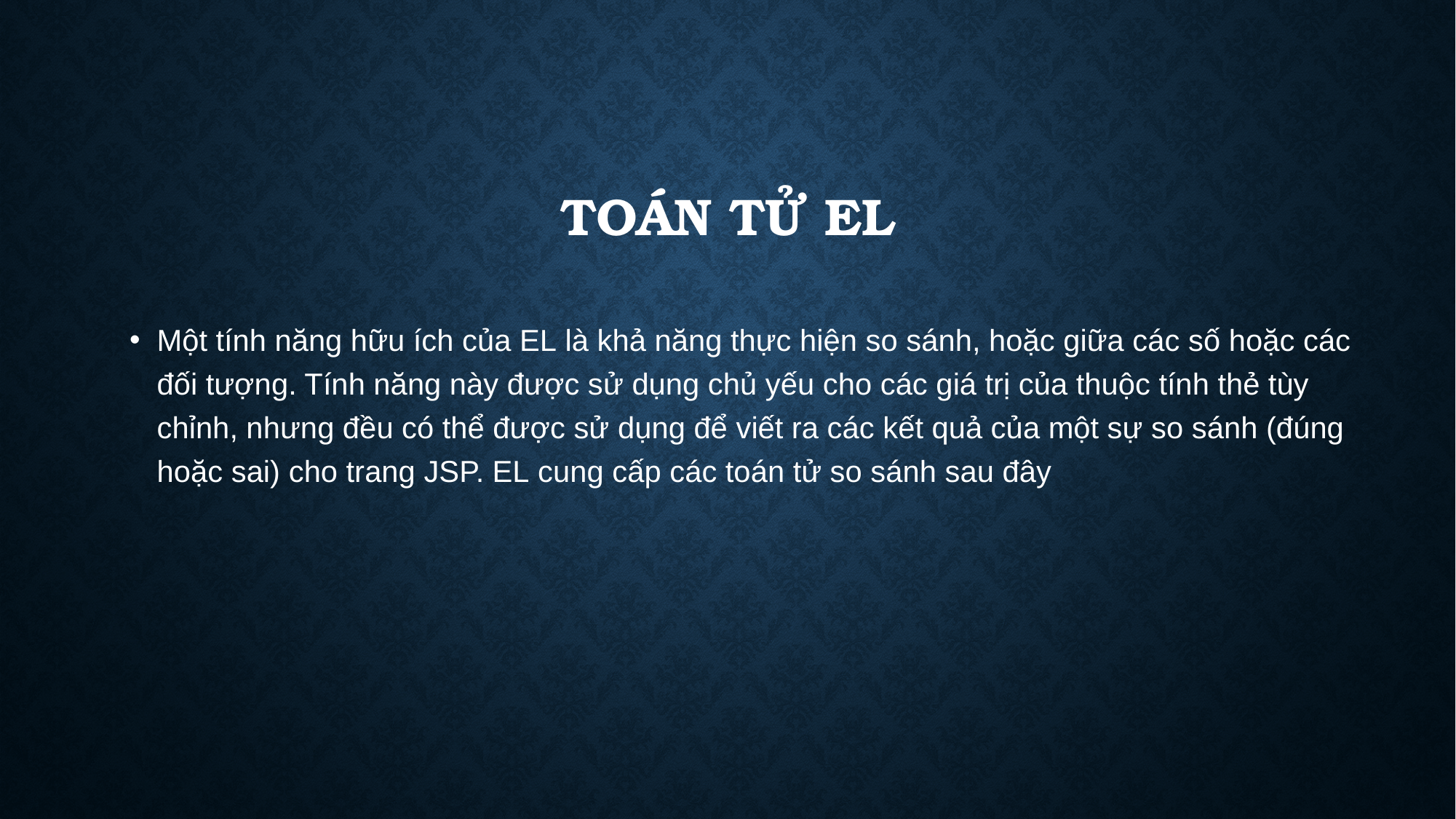

# Toán tử EL
Một tính năng hữu ích của EL là khả năng thực hiện so sánh, hoặc giữa các số hoặc các đối tượng. Tính năng này được sử dụng chủ yếu cho các giá trị của thuộc tính thẻ tùy chỉnh, nhưng đều có thể được sử dụng để viết ra các kết quả của một sự so sánh (đúng hoặc sai) cho trang JSP. EL cung cấp các toán tử so sánh sau đây